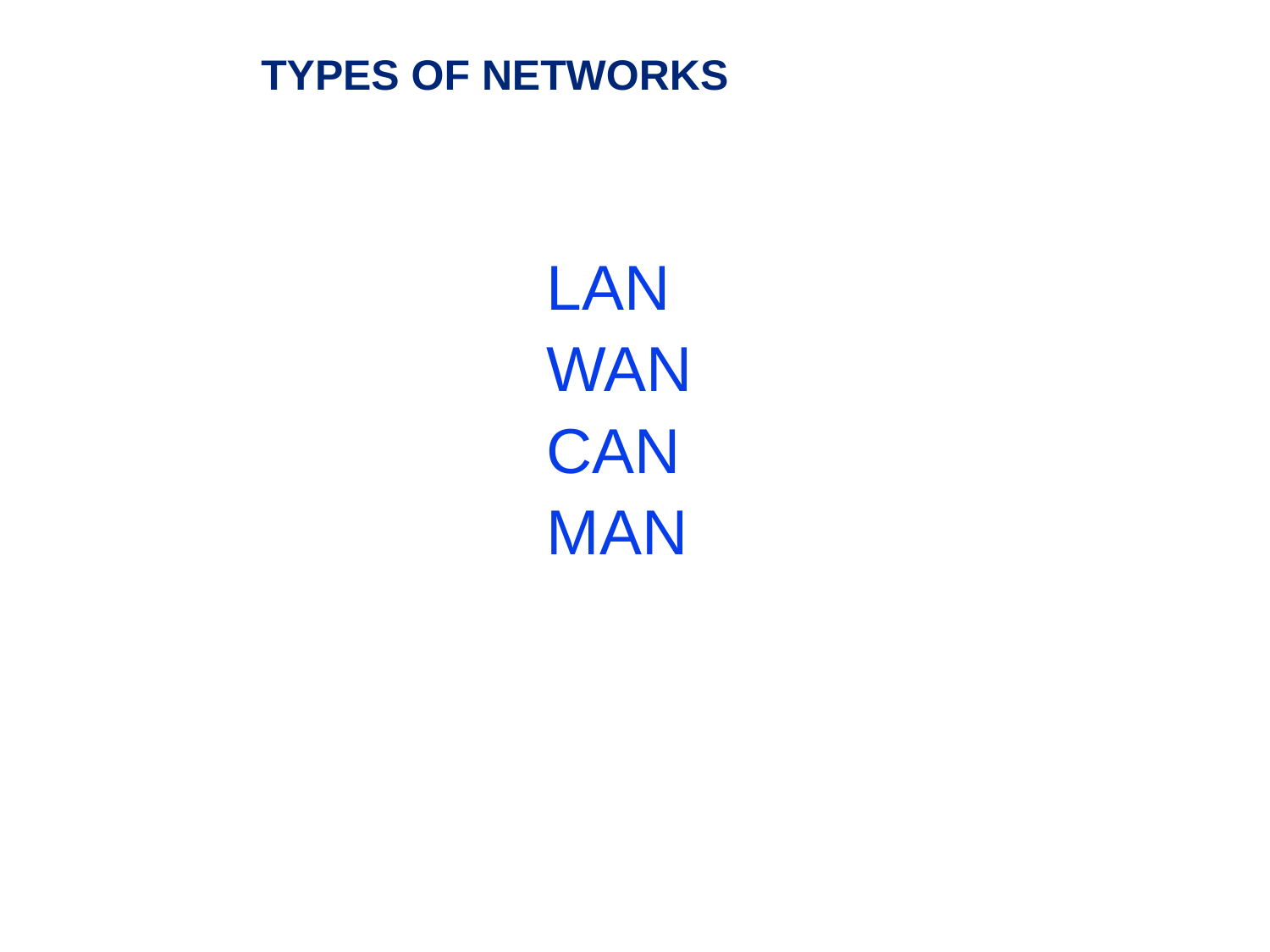

# TYPES OF NETWORKS
LAN
WAN
CAN
MAN